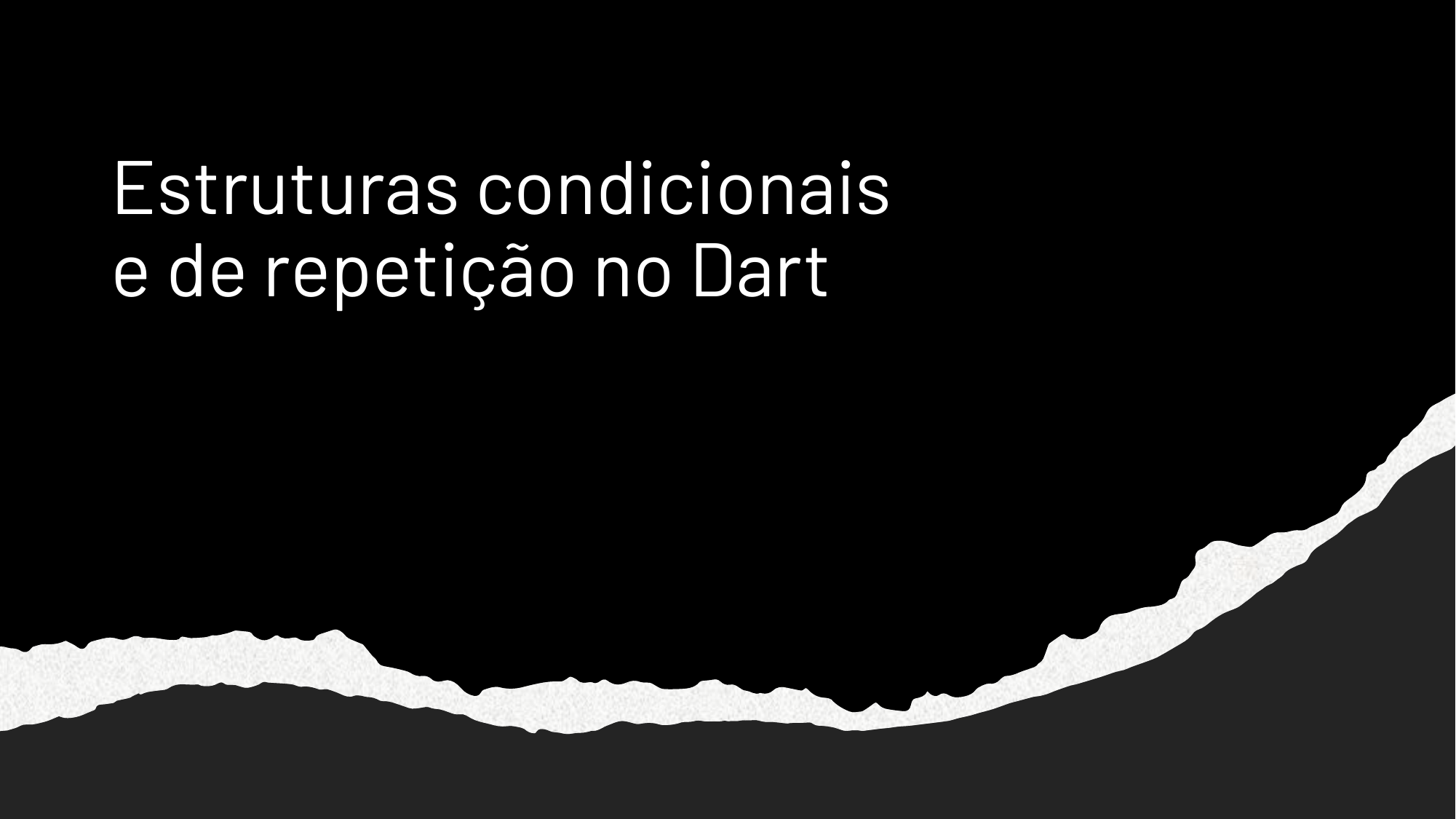

# Estruturas condicionais e de repetição no Dart